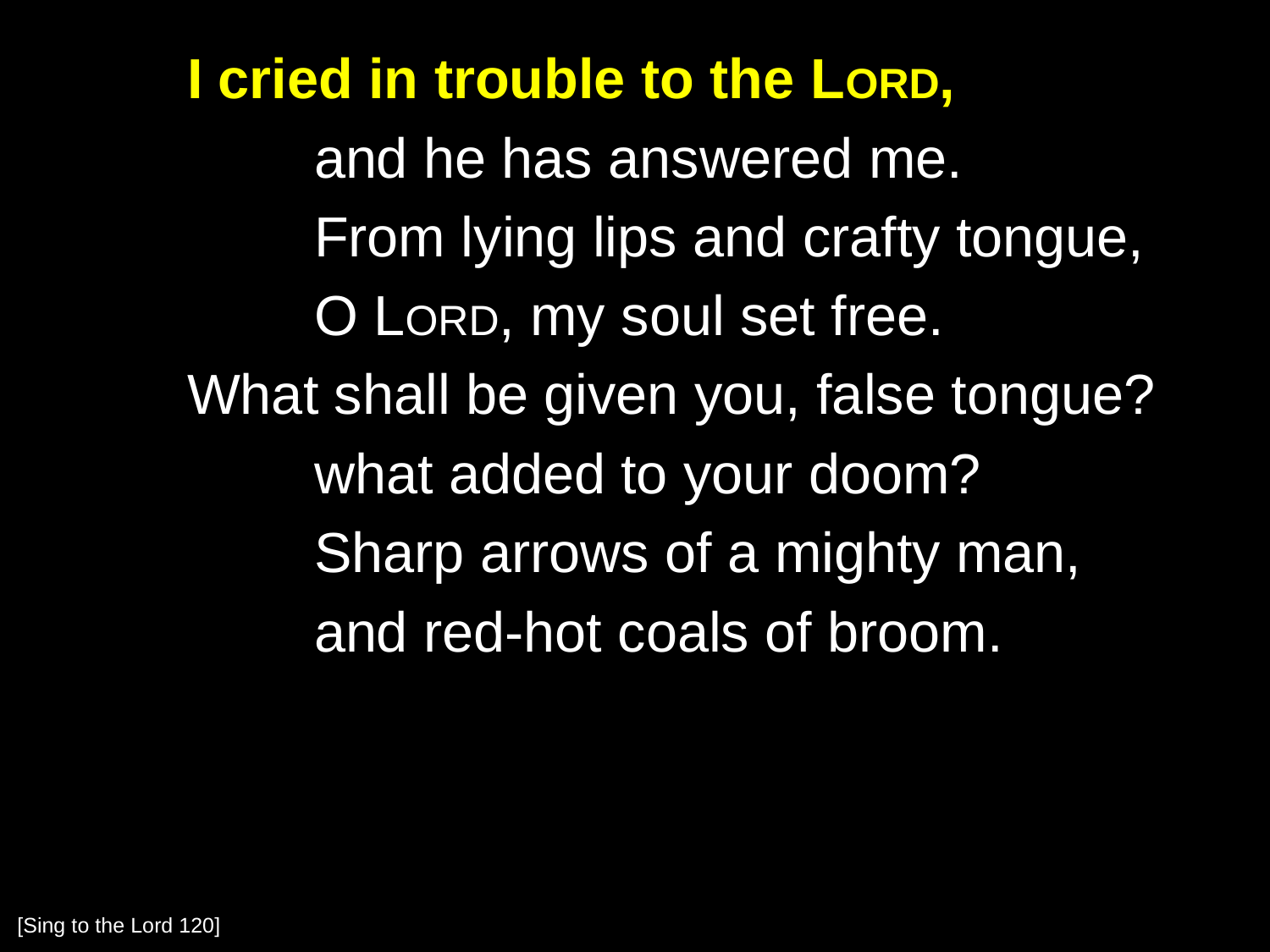

I cried in trouble to the Lord,
		and he has answered me.
		From lying lips and crafty tongue,
		O Lord, my soul set free.
	What shall be given you, false tongue?
		what added to your doom?
		Sharp arrows of a mighty man,
		and red-hot coals of broom.
[Sing to the Lord 120]